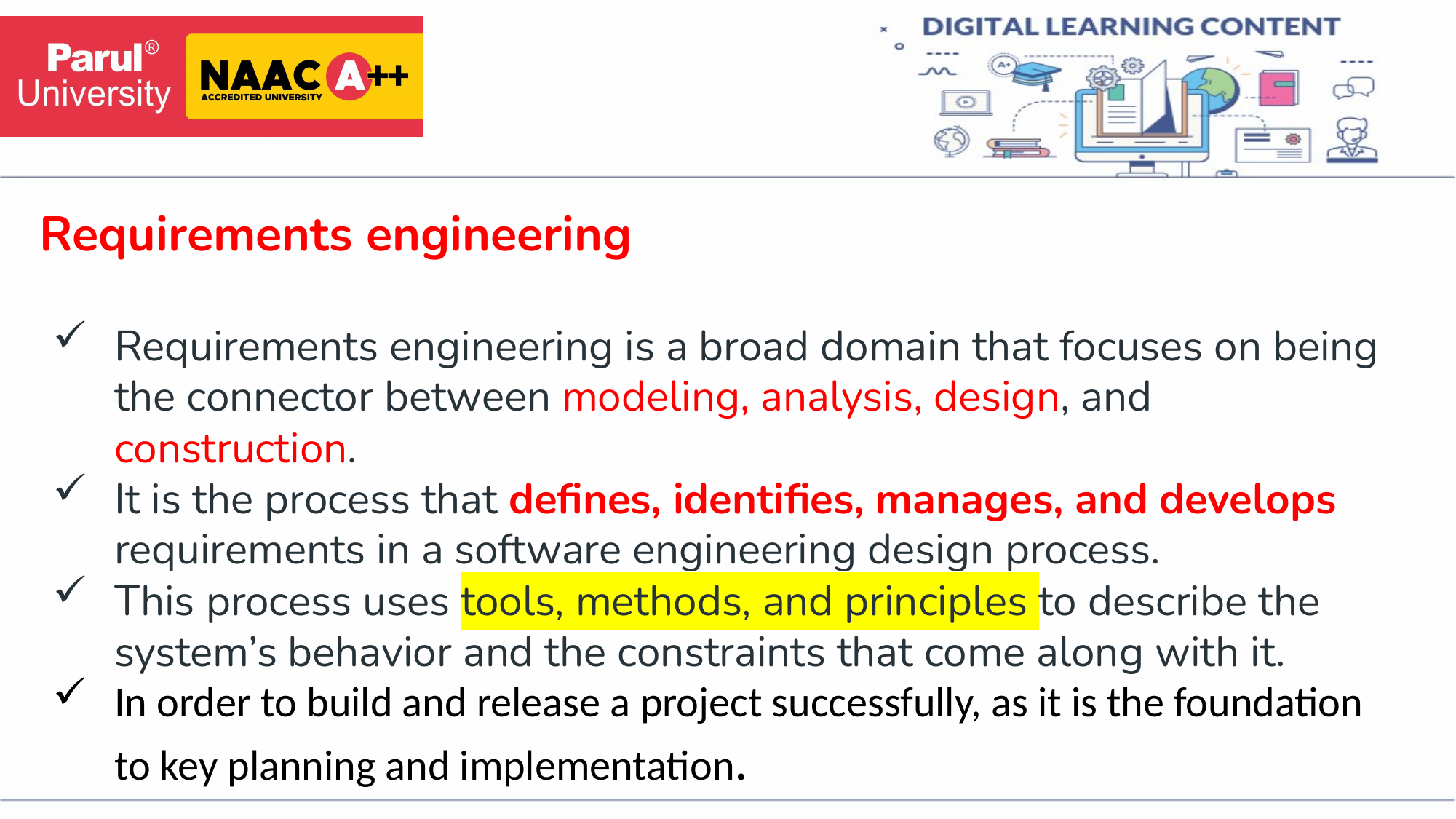

# Requirements engineering
Requirements engineering is a broad domain that focuses on being the connector between modeling, analysis, design, and construction.
It is the process that defines, identifies, manages, and develops requirements in a software engineering design process.
This process uses tools, methods, and principles to describe the system’s behavior and the constraints that come along with it.
In order to build and release a project successfully, as it is the foundation to key planning and implementation.